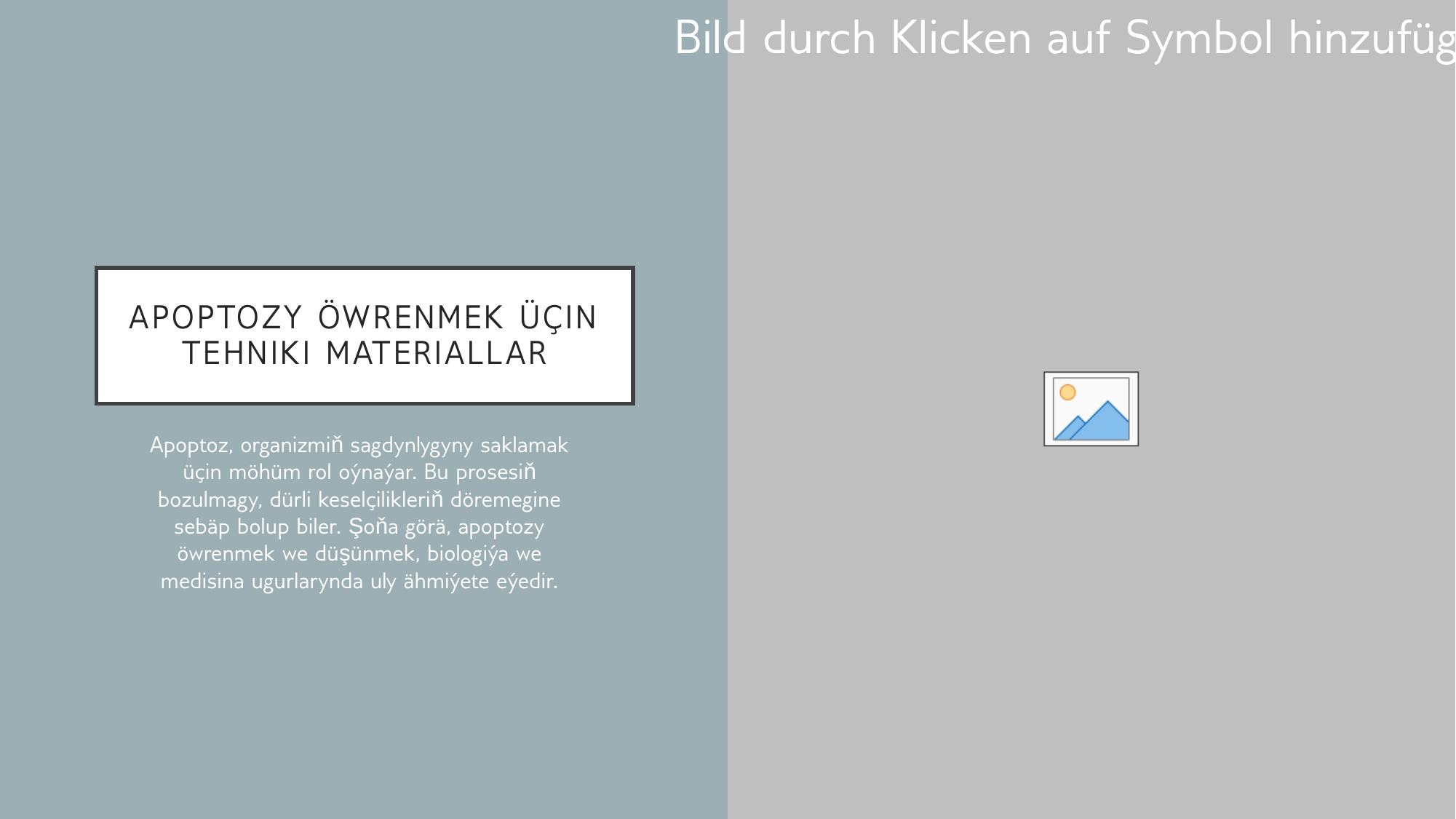

# Apoptozy Öwrenmek Üçin Tehniki Materiallar
Apoptoz, organizmiň sagdynlygyny saklamak üçin möhüm rol oýnaýar. Bu prosesiň bozulmagy, dürli keselçilikleriň döremegine sebäp bolup biler. Şoňa görä, apoptozy öwrenmek we düşünmek, biologiýa we medisina ugurlarynda uly ähmiýete eýedir.